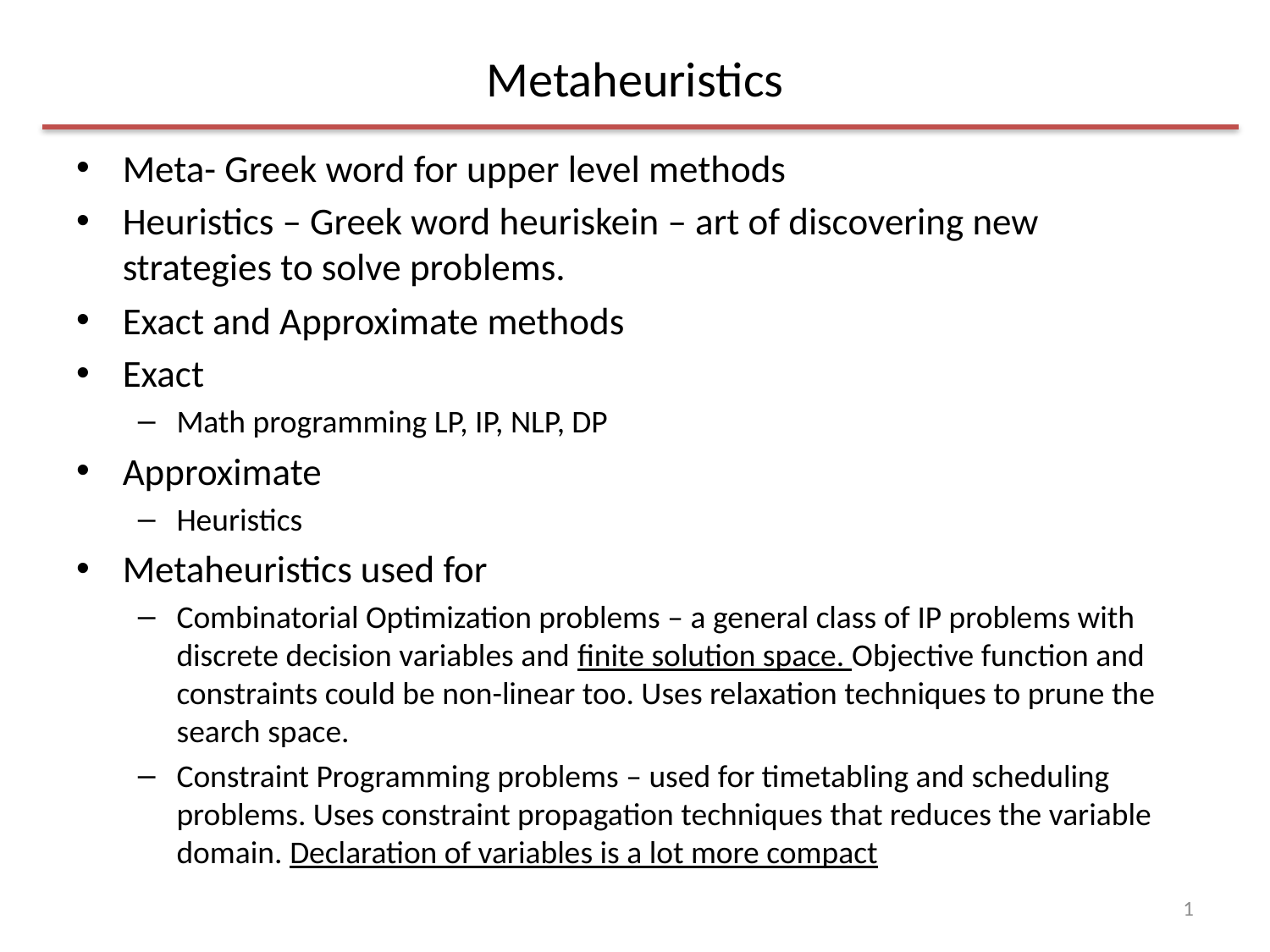

# Metaheuristics
Meta- Greek word for upper level methods
Heuristics – Greek word heuriskein – art of discovering new strategies to solve problems.
Exact and Approximate methods
Exact
Math programming LP, IP, NLP, DP
Approximate
Heuristics
Metaheuristics used for
Combinatorial Optimization problems – a general class of IP problems with discrete decision variables and finite solution space. Objective function and constraints could be non-linear too. Uses relaxation techniques to prune the search space.
Constraint Programming problems – used for timetabling and scheduling problems. Uses constraint propagation techniques that reduces the variable domain. Declaration of variables is a lot more compact
1